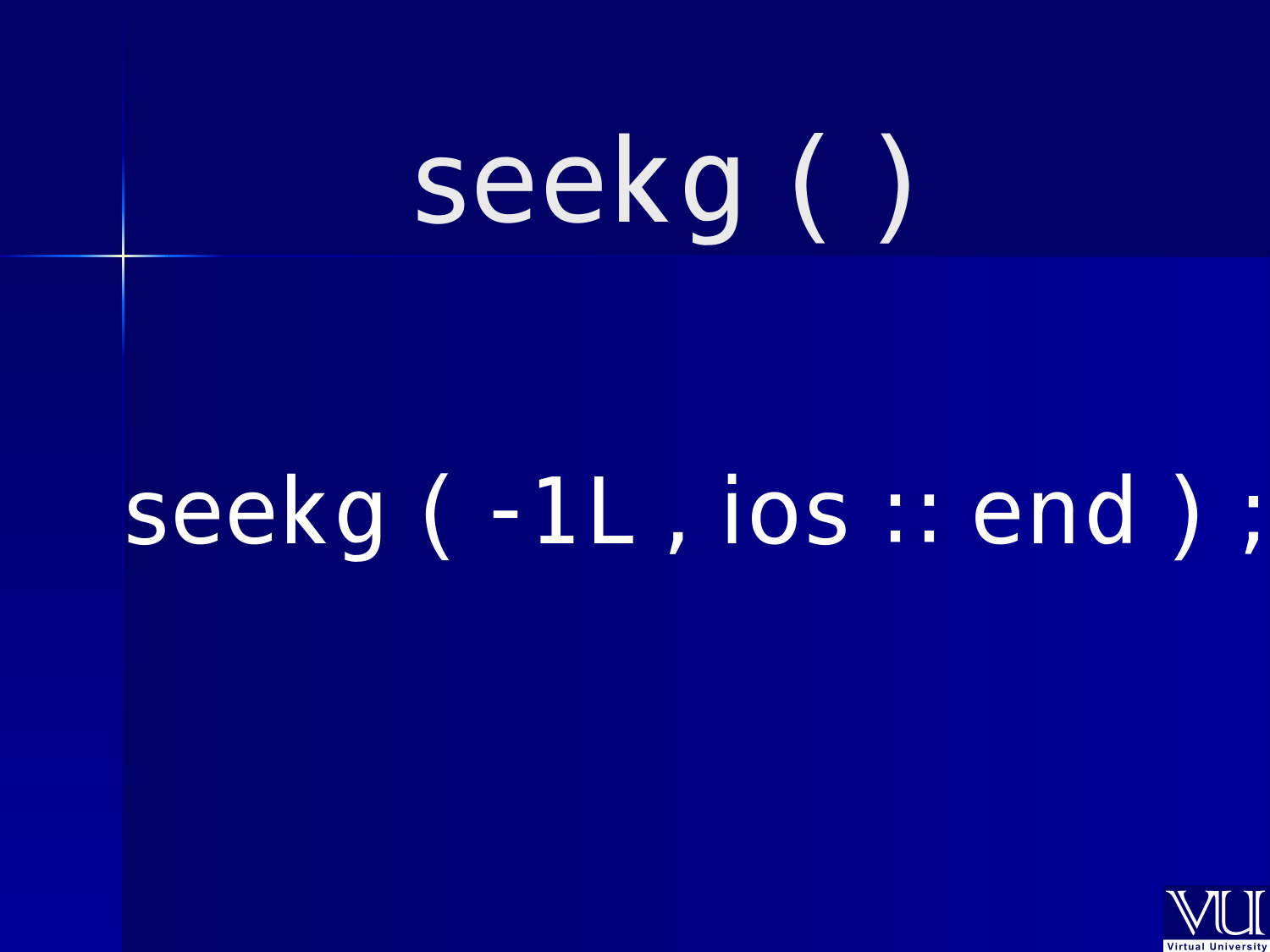

# seekg ( )
seekg ( -1L , ios :: end ) ;